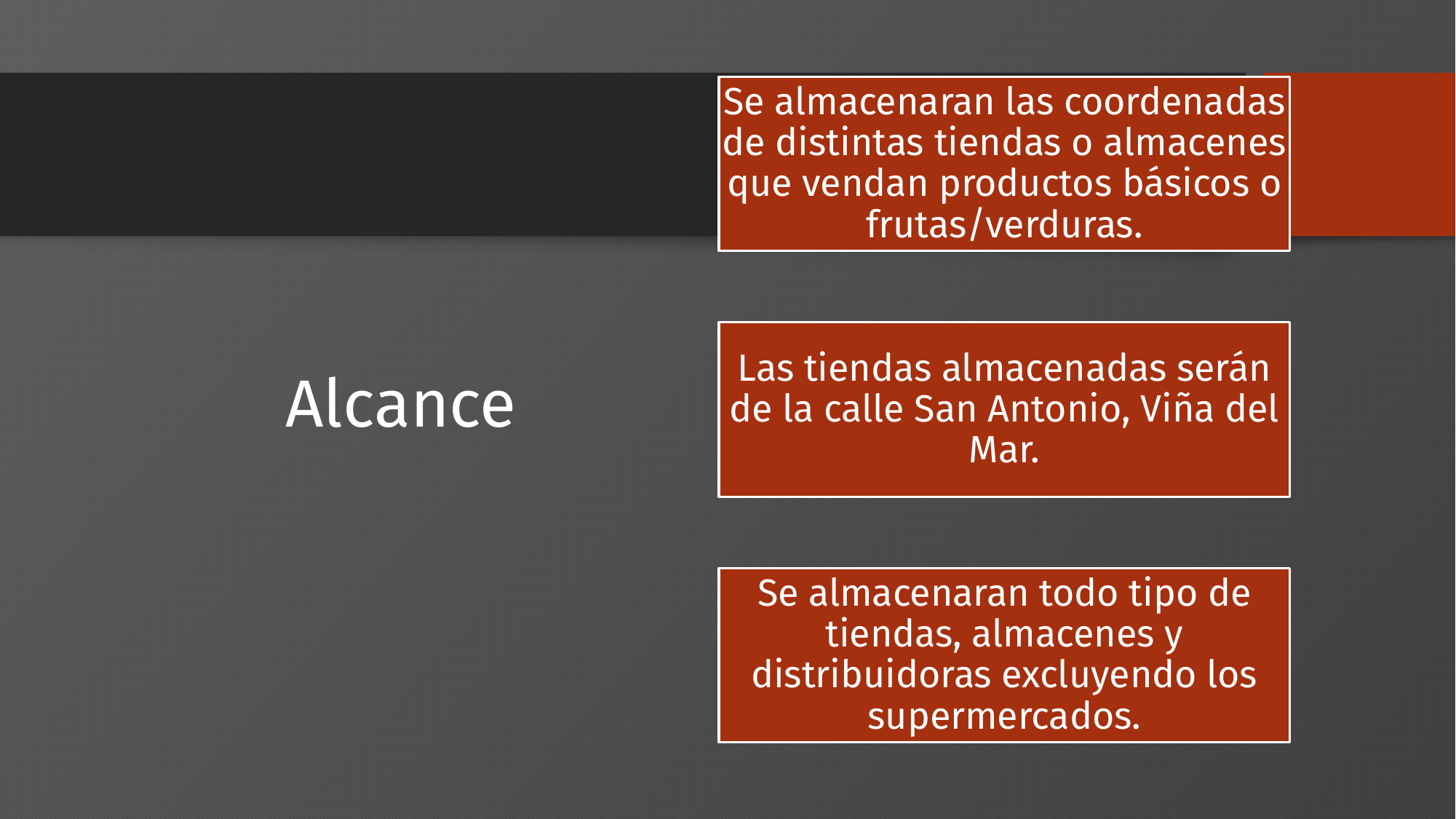

Se almacenaran las coordenadas de distintas tiendas o almacenes que vendan productos básicos o frutas/verduras.
Las tiendas almacenadas serán de la calle San Antonio, Viña del Mar.
Se almacenaran todo tipo de tiendas, almacenes y distribuidoras excluyendo los supermercados.
# Alcance